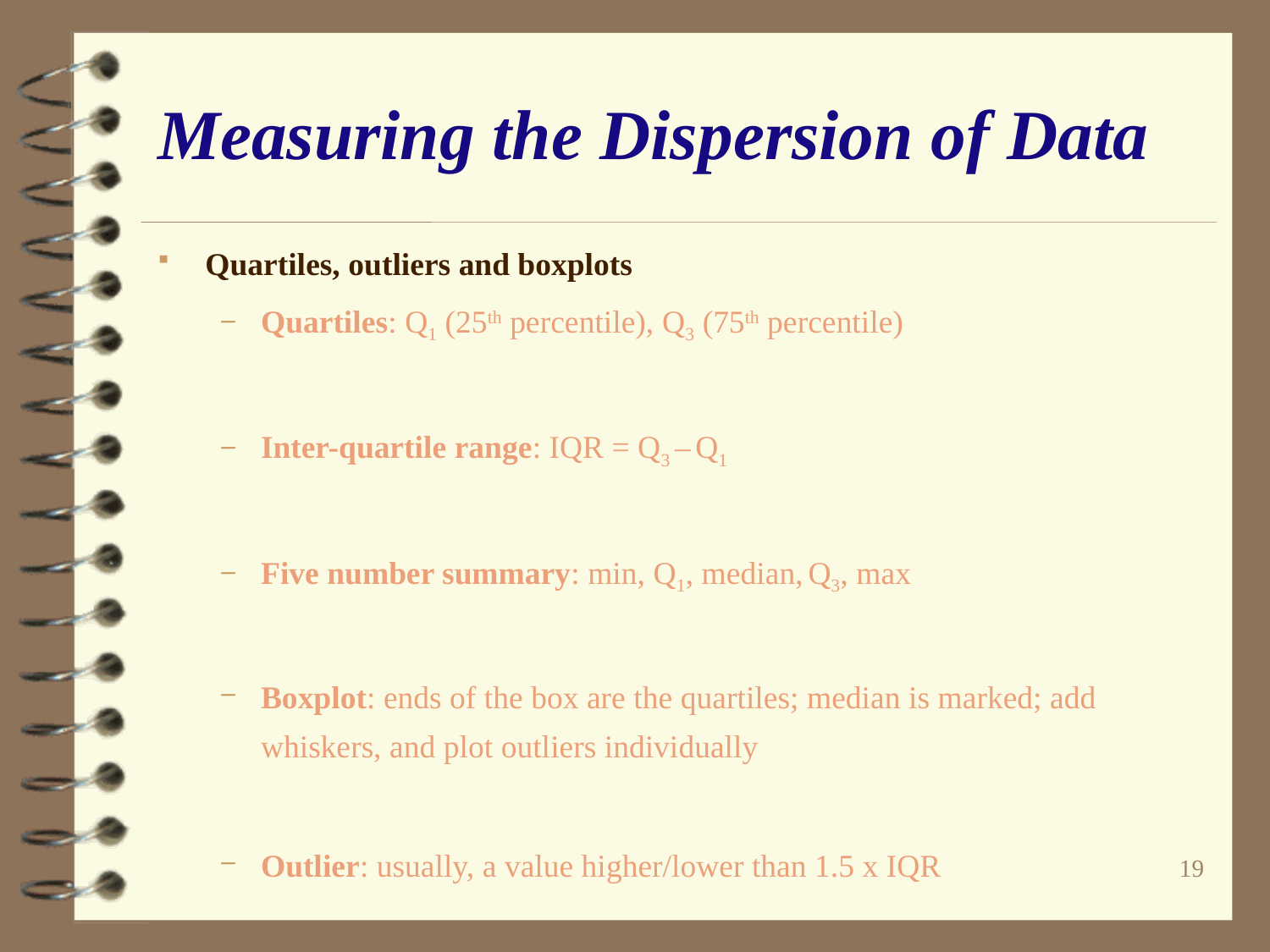

# Measuring the Dispersion of Data
Quartiles, outliers and boxplots
Quartiles: Q1 (25th percentile), Q3 (75th percentile)

Inter-quartile range: IQR = Q3 – Q1

Five number summary: min, Q1, median, Q3, max

Boxplot: ends of the box are the quartiles; median is marked; add whiskers, and plot outliers individually

Outlier: usually, a value higher/lower than 1.5 x IQR
19